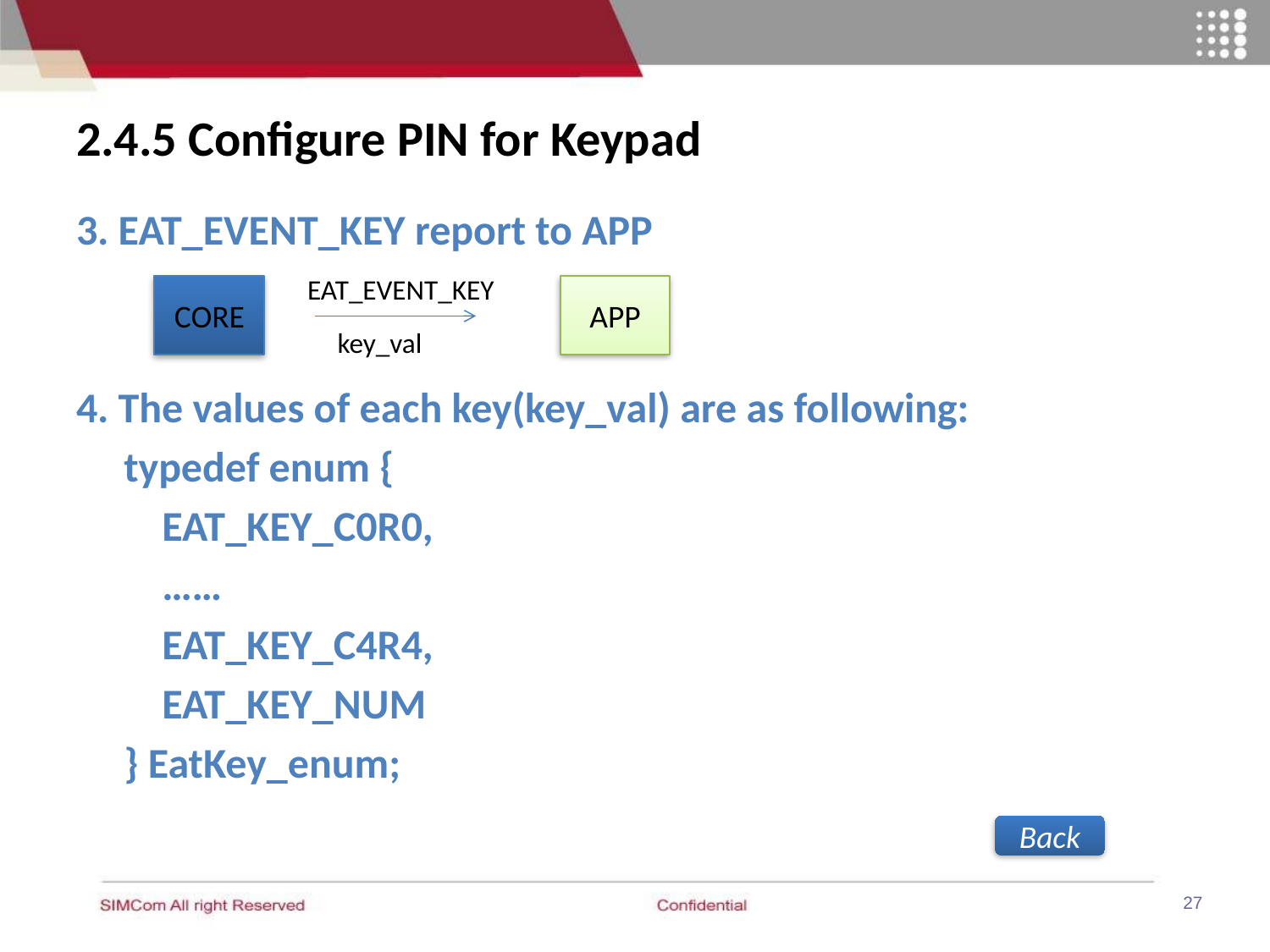

# 2.4.5 Configure PIN for Keypad
3. EAT_EVENT_KEY report to APP

4. The values of each key(key_val) are as following:
     typedef enum {
         EAT_KEY_C0R0,
         ……
         EAT_KEY_C4R4,
         EAT_KEY_NUM
     } EatKey_enum;

EAT_EVENT_KEY
CORE
APP
key_val
Back